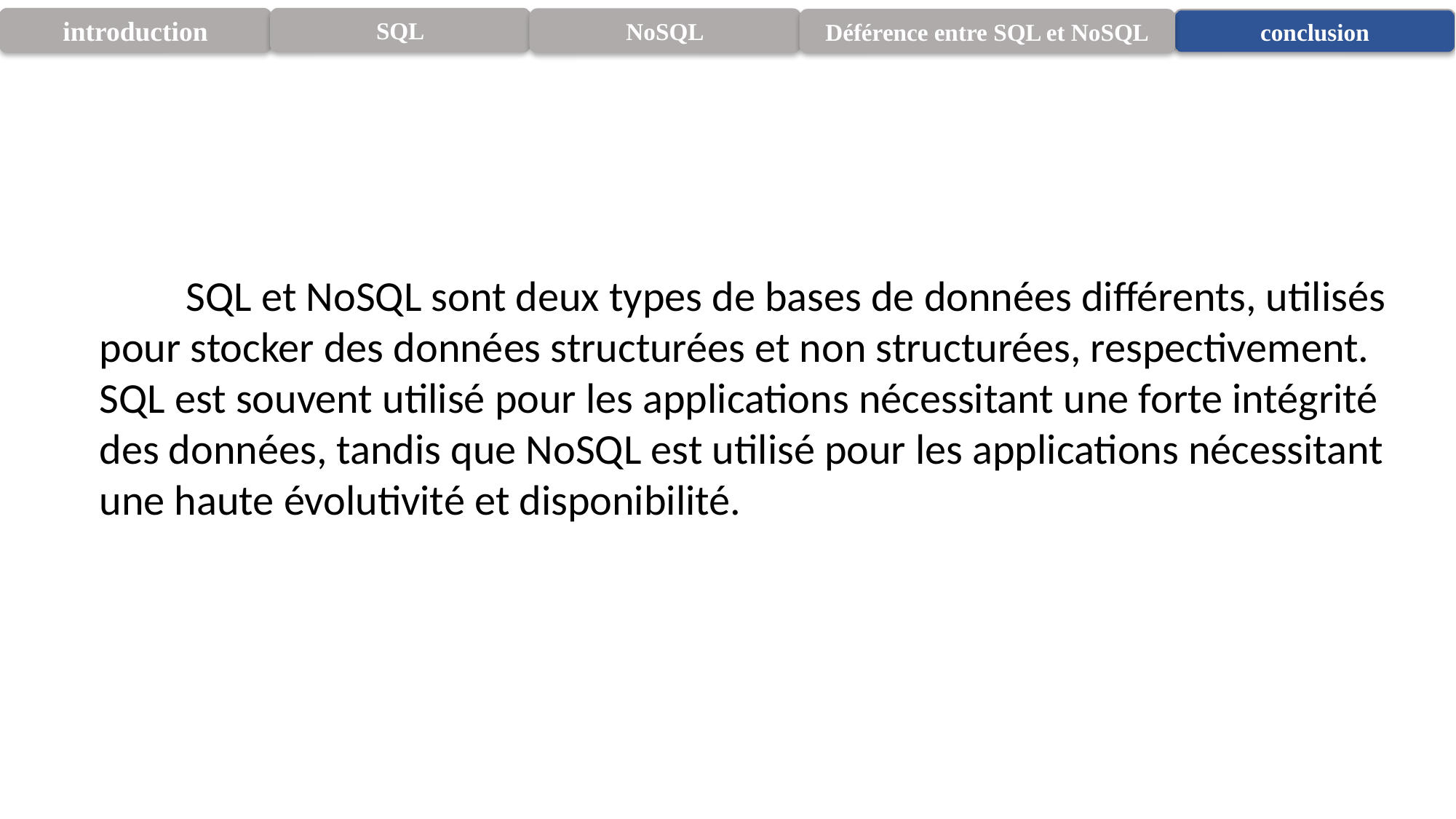

introduction
SQL
NoSQL
Déférence entre SQL et NoSQL
conclusion
         SQL et NoSQL sont deux types de bases de données différents, utilisés pour stocker des données structurées et non structurées, respectivement. SQL est souvent utilisé pour les applications nécessitant une forte intégrité des données, tandis que NoSQL est utilisé pour les applications nécessitant une haute évolutivité et disponibilité.